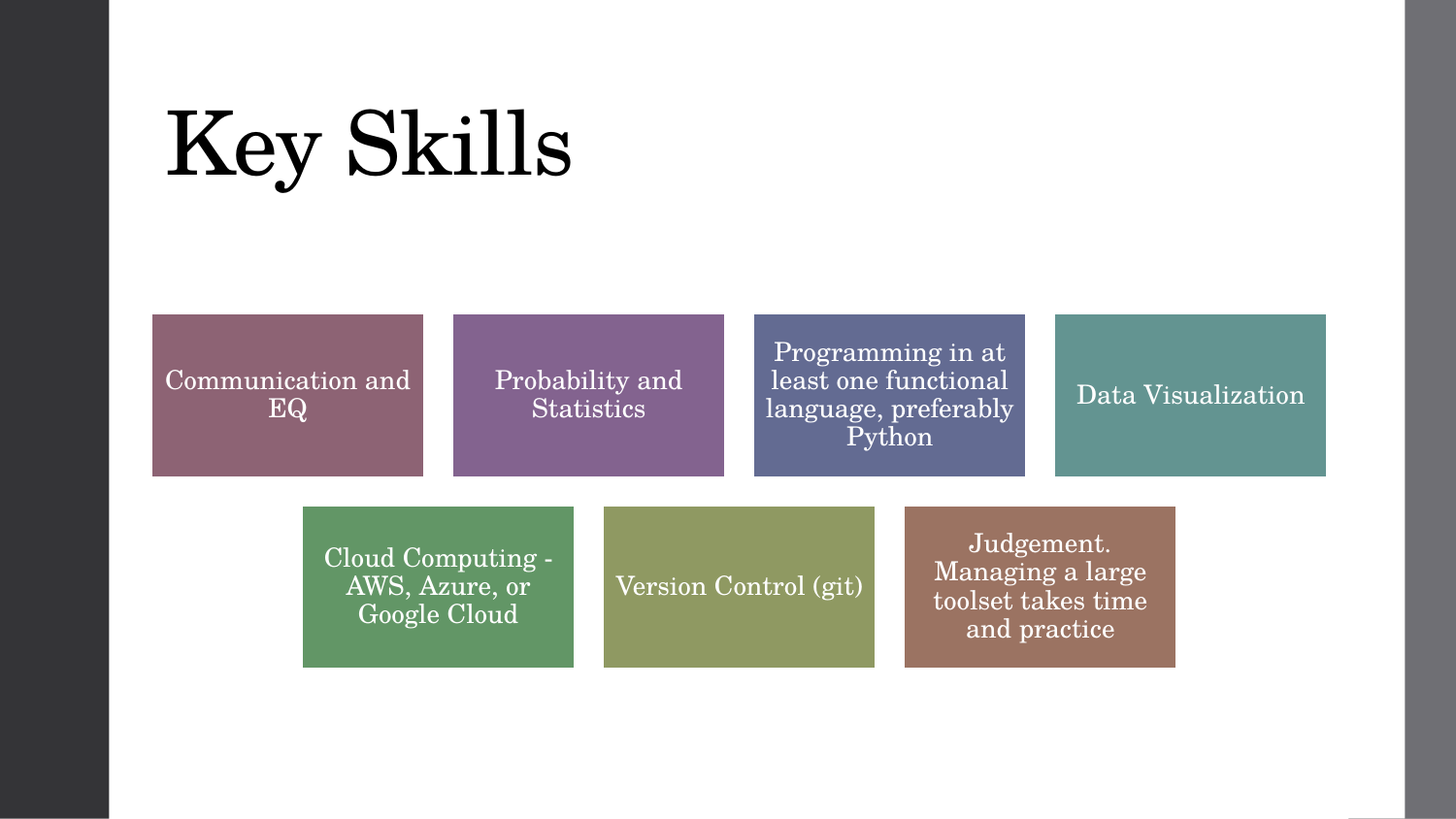

# Key Skills
Communication and EQ
Probability and Statistics
Programming in at least one functional language, preferably Python
Data Visualization
Cloud Computing - AWS, Azure, or Google Cloud
Version Control (git)
Judgement. Managing a large toolset takes time and practice